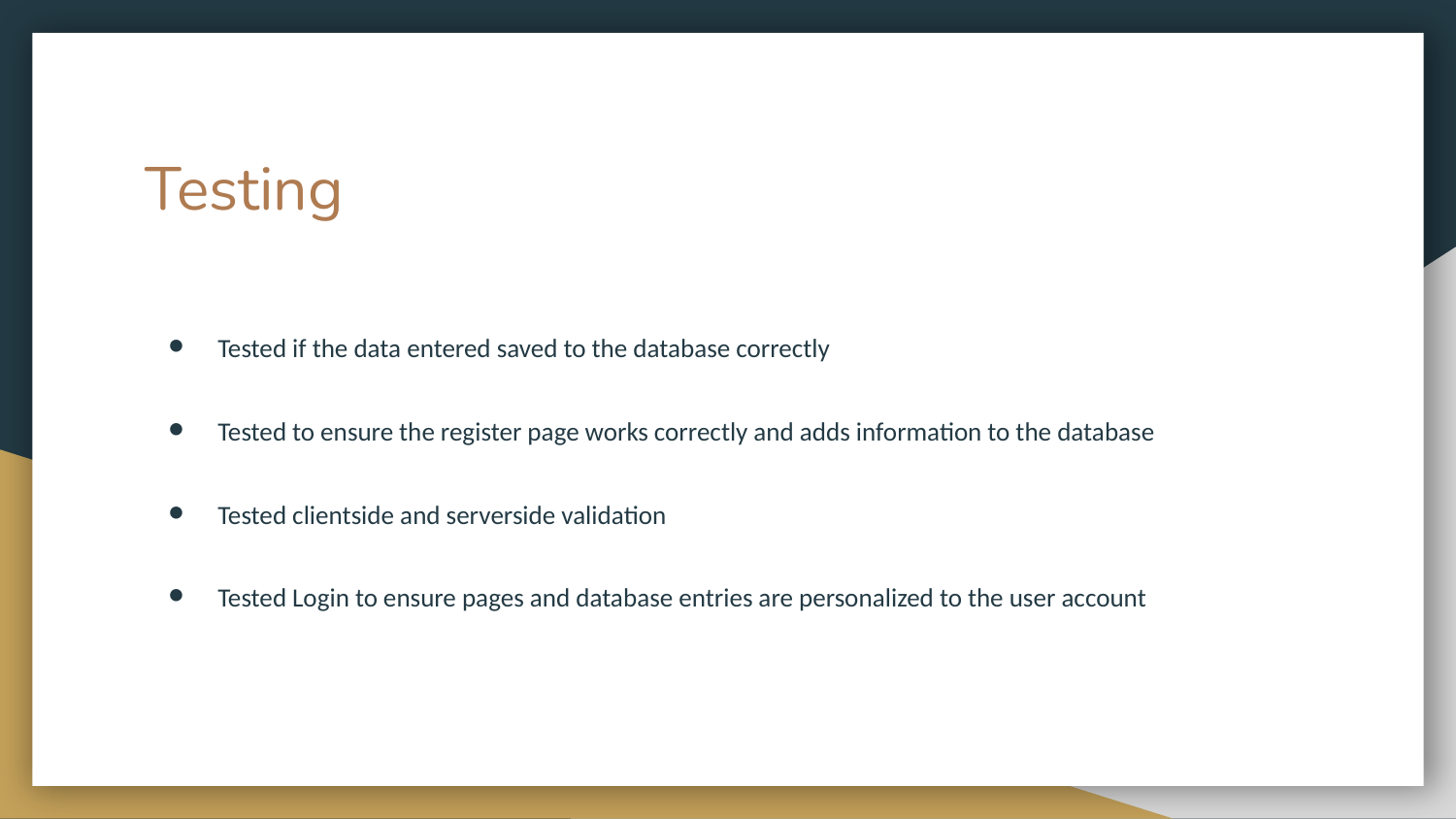

# Testing
Tested if the data entered saved to the database correctly

Tested to ensure the register page works correctly and adds information to the database

Tested clientside and serverside validation

Tested Login to ensure pages and database entries are personalized to the user account